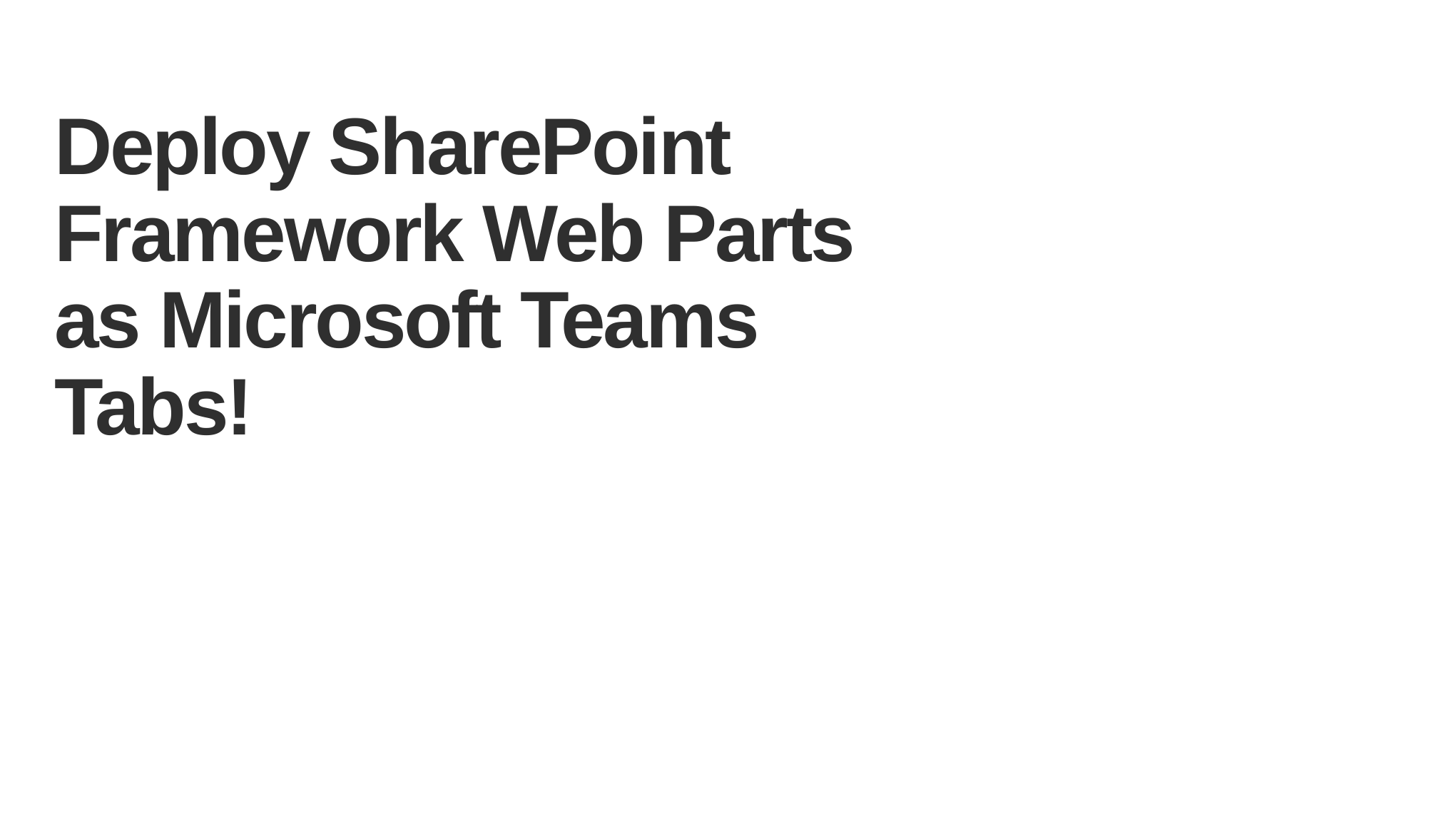

# Deploy SharePoint Framework Web Parts as Microsoft Teams Tabs!